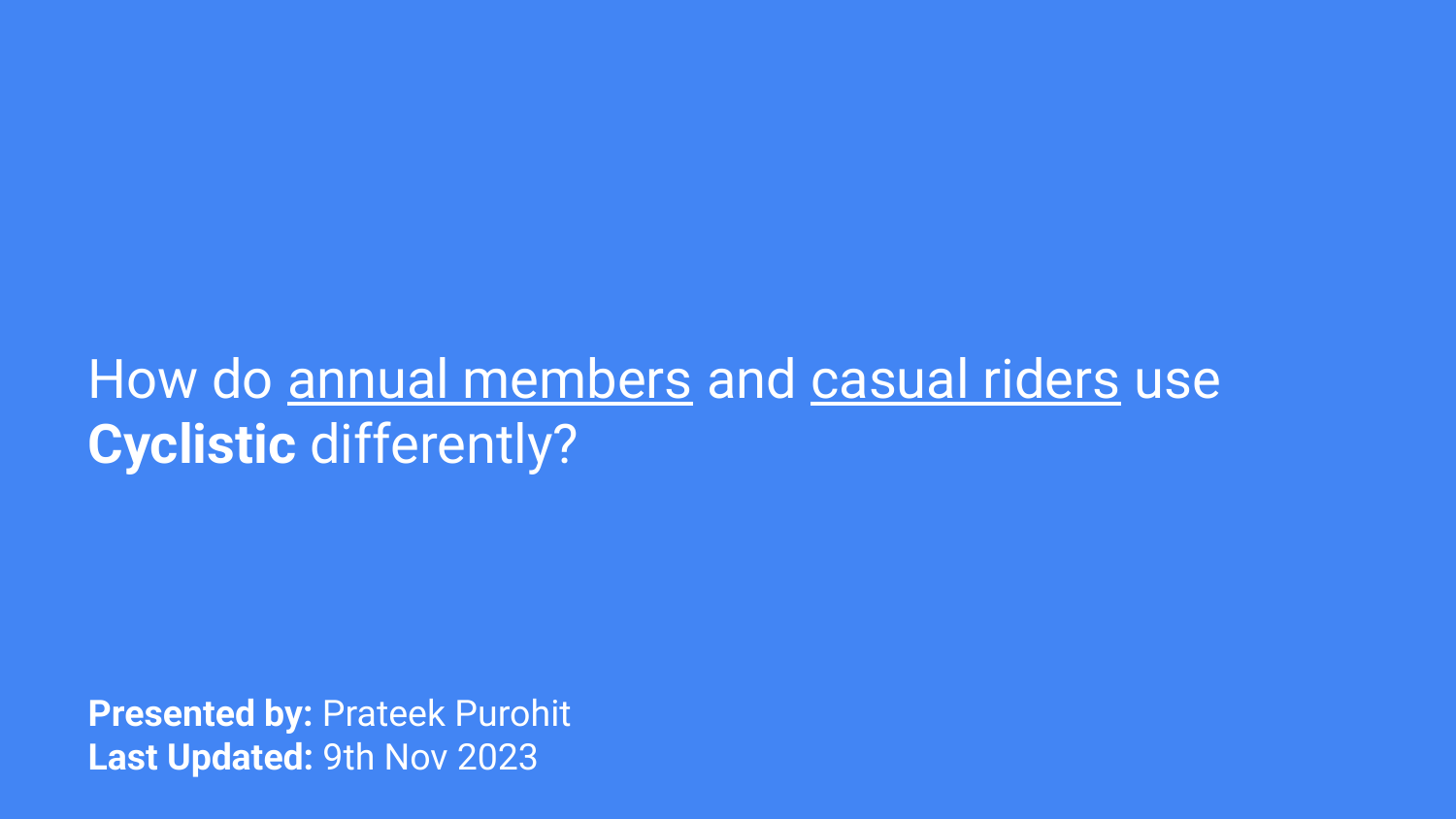

# How do annual members and casual riders use Cyclistic differently?
Presented by: Prateek Purohit
Last Updated: 9th Nov 2023